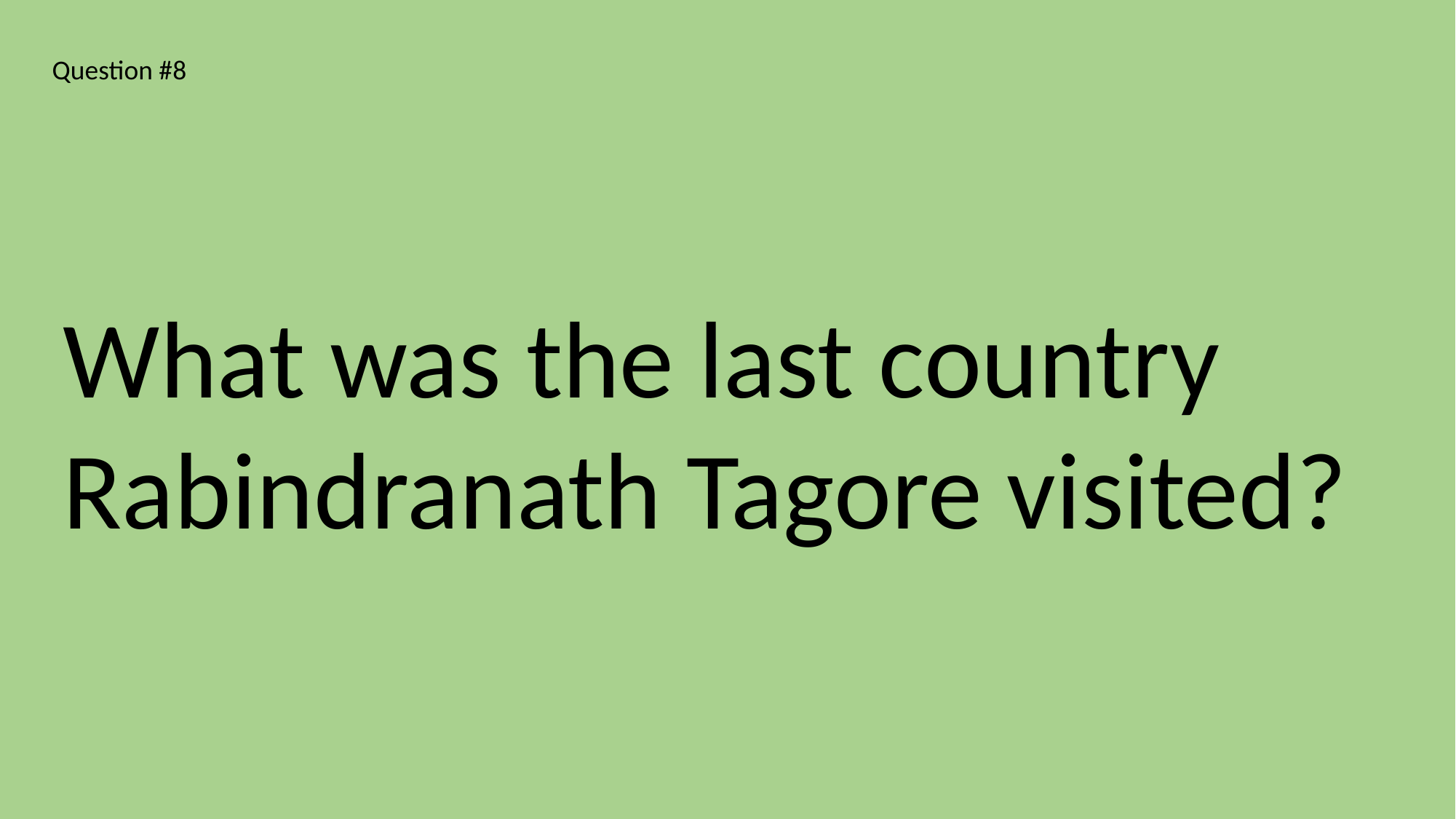

Question #8
What was the last country Rabindranath Tagore visited?